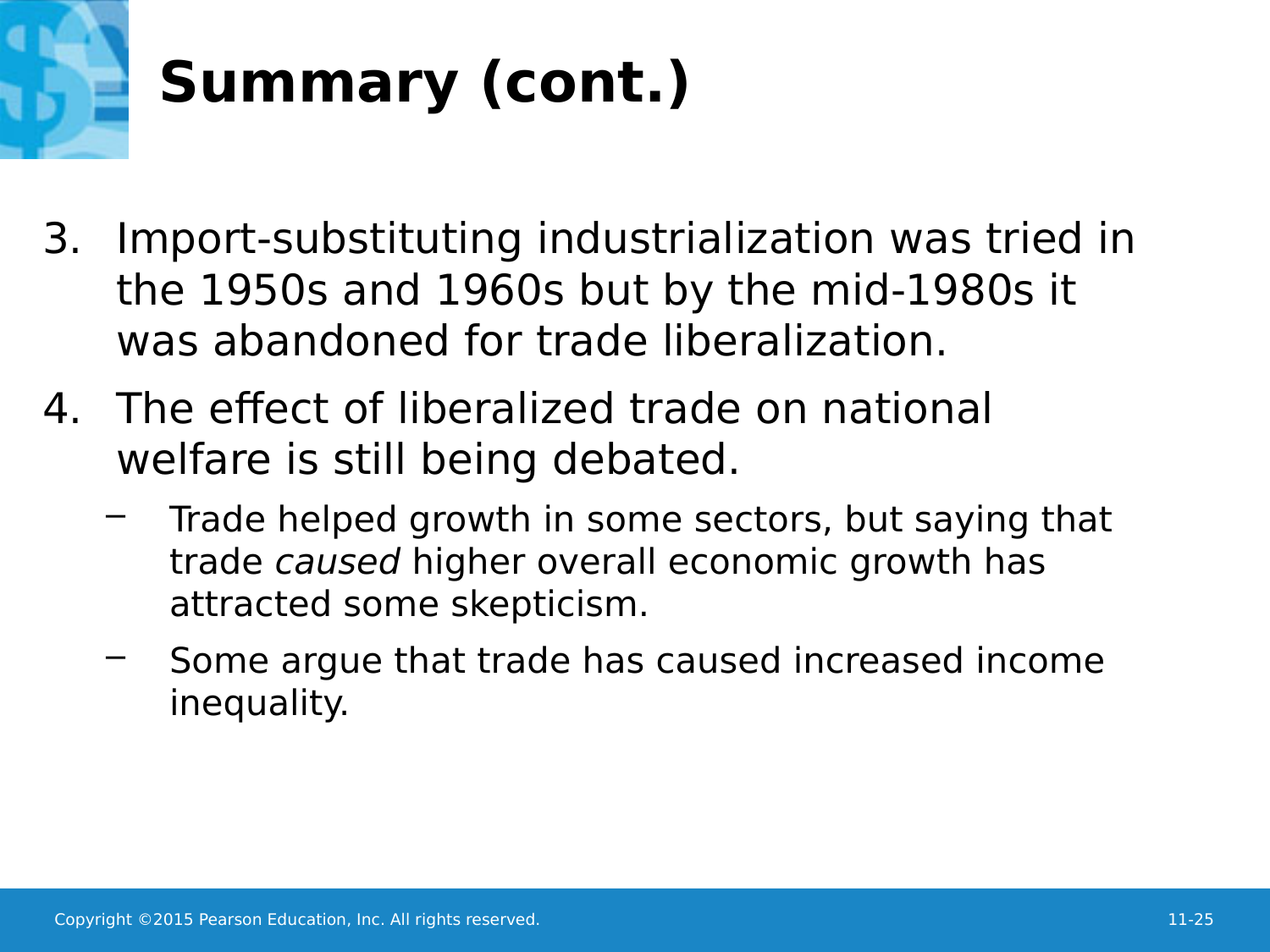

# Summary (cont.)
Import-substituting industrialization was tried in the 1950s and 1960s but by the mid-1980s it was abandoned for trade liberalization.
The effect of liberalized trade on national welfare is still being debated.
Trade helped growth in some sectors, but saying that trade caused higher overall economic growth has attracted some skepticism.
Some argue that trade has caused increased income inequality.